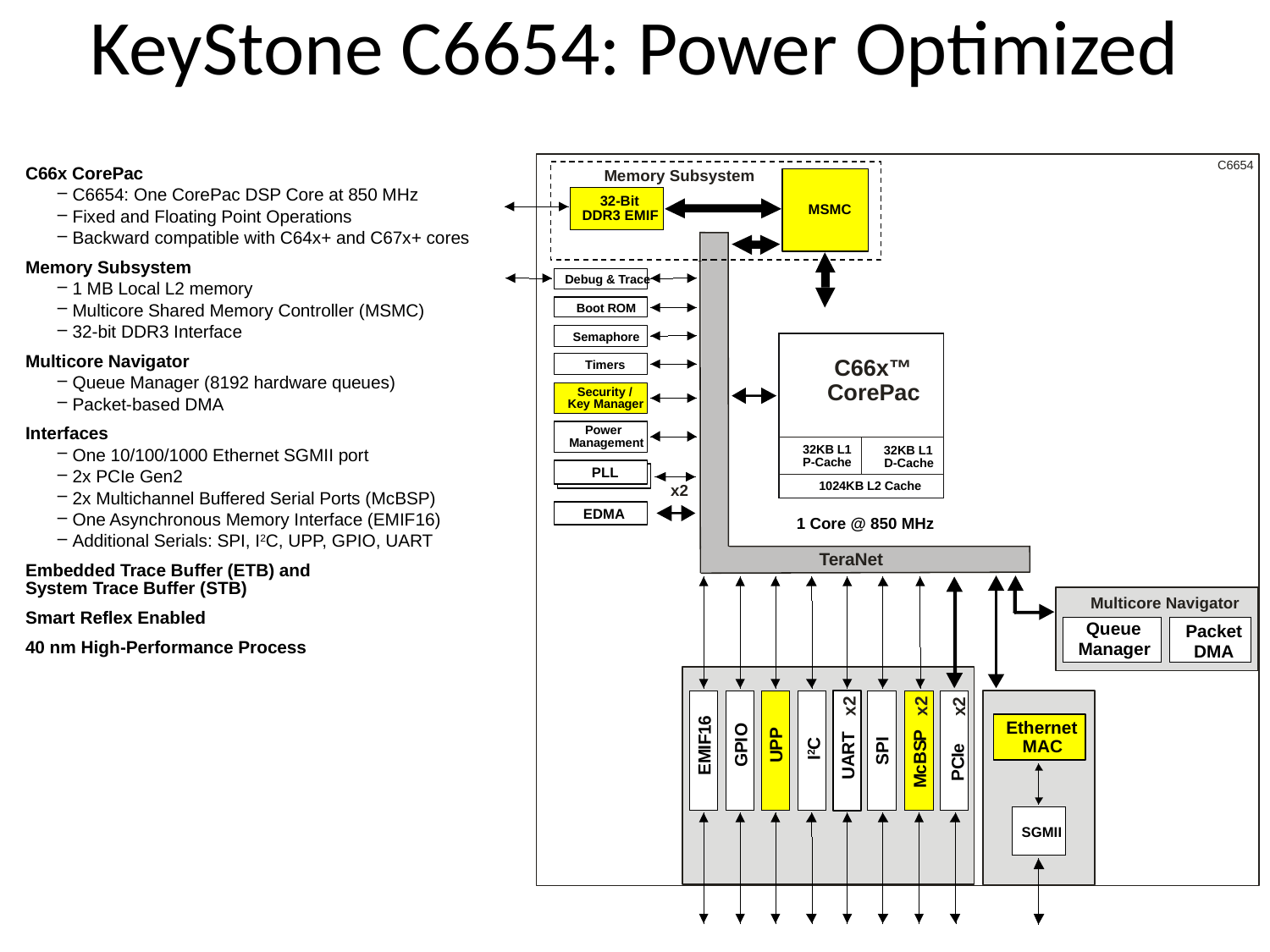

KeyStone C6654: Power Optimized

C6654
Memory Subsystem

32-Bit

MSMC

DDR3 EMIF

C66x™
CorePac

32KB L1
32KB L1
P-Cache
D-Cache

PLL

1024KB L2 Cache
x2

EDMA

1 Core @ 850 MHz

TeraNet

Multicore Navigator

Queue

Packet
Manager
DMA

Ethernet
I
MAC
P
S

SGMII

Debug & Trace

Boot ROM

Semaphore

Timers

Security /

Key Manager

Power

Management

x2
x2
x2
6
O
1
P
P

T
F
I

P
S
I
P
R
e
I2C
I
M
U
B
G
A
C
E
c
U
P
M

C66x CorePac
C6654: One CorePac DSP Core at 850 MHz
Fixed and Floating Point Operations
Backward compatible with C64x+ and C67x+ cores
Memory Subsystem
1 MB Local L2 memory
Multicore Shared Memory Controller (MSMC)
32-bit DDR3 Interface
Multicore Navigator
Queue Manager (8192 hardware queues)
Packet-based DMA
Interfaces
One 10/100/1000 Ethernet SGMII port
2x PCIe Gen2
2x Multichannel Buffered Serial Ports (McBSP)
One Asynchronous Memory Interface (EMIF16)
Additional Serials: SPI, I2C, UPP, GPIO, UART
Embedded Trace Buffer (ETB) and
System Trace Buffer (STB)
Smart Reflex Enabled
40 nm High-Performance Process